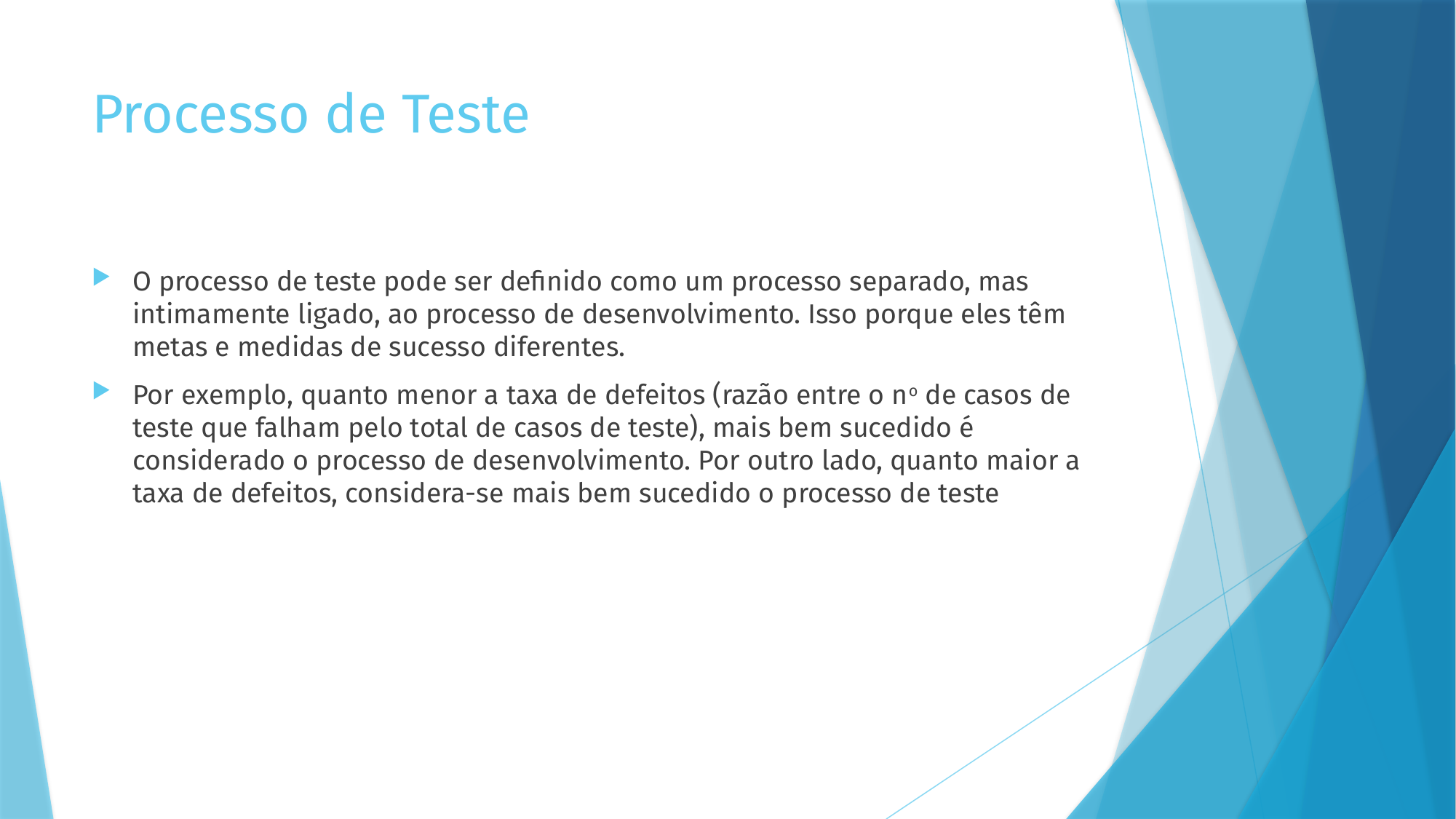

# Processo de Teste
O processo de teste pode ser definido como um processo separado, mas intimamente ligado, ao processo de desenvolvimento. Isso porque eles têm metas e medidas de sucesso diferentes.
Por exemplo, quanto menor a taxa de defeitos (razão entre o no de casos de teste que falham pelo total de casos de teste), mais bem sucedido é considerado o processo de desenvolvimento. Por outro lado, quanto maior a taxa de defeitos, considera-se mais bem sucedido o processo de teste